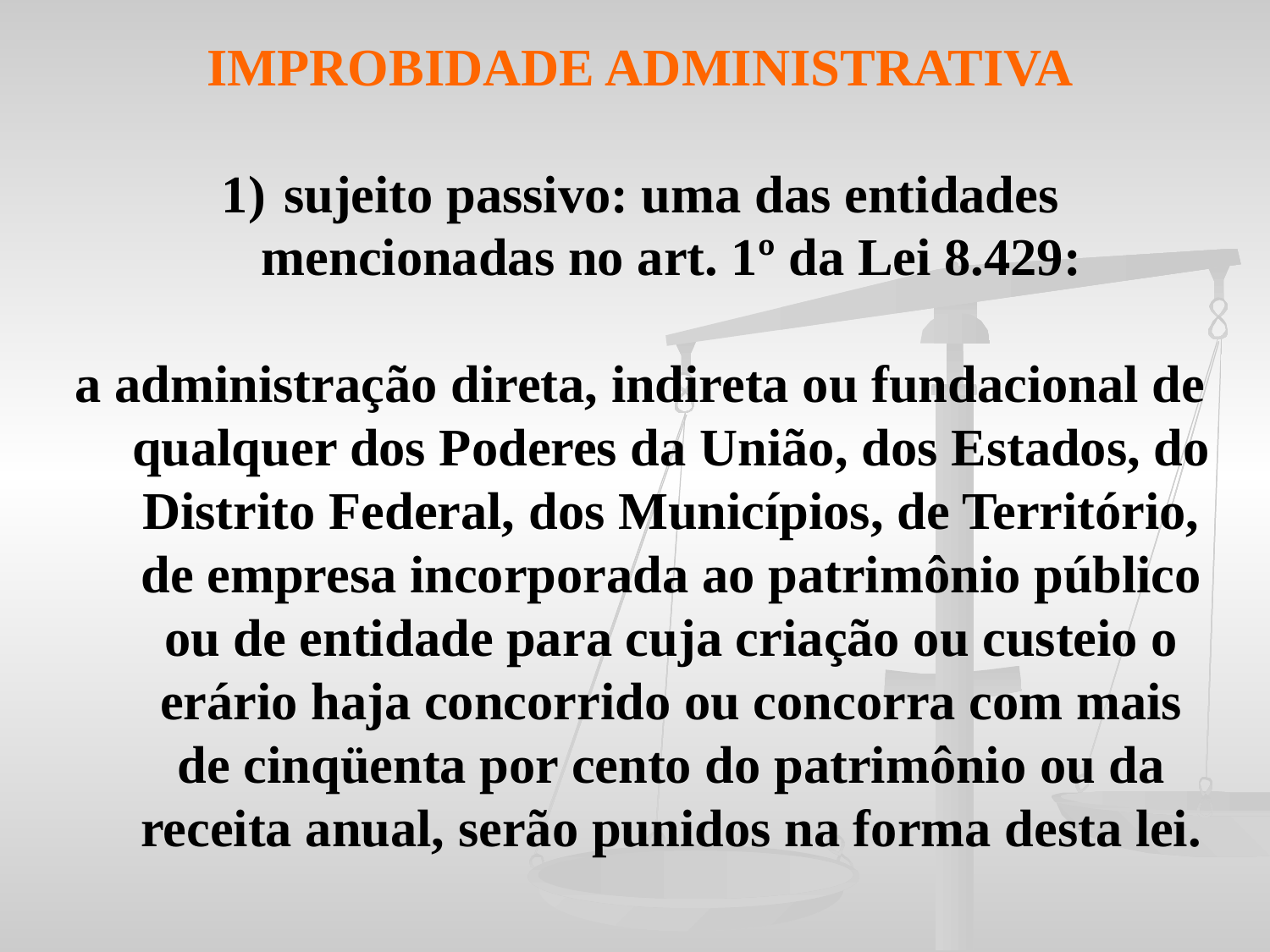

IMPROBIDADE ADMINISTRATIVA

1)	sujeito passivo: uma das entidades mencionadas no art. 1º da Lei 8.429:

a administração direta, indireta ou fundacional de qualquer dos Poderes da União, dos Estados, do Distrito Federal, dos Municípios, de Território, de empresa incorporada ao patrimônio público ou de entidade para cuja criação ou custeio o erário haja concorrido ou concorra com mais de cinqüenta por cento do patrimônio ou da receita anual, serão punidos na forma desta lei.